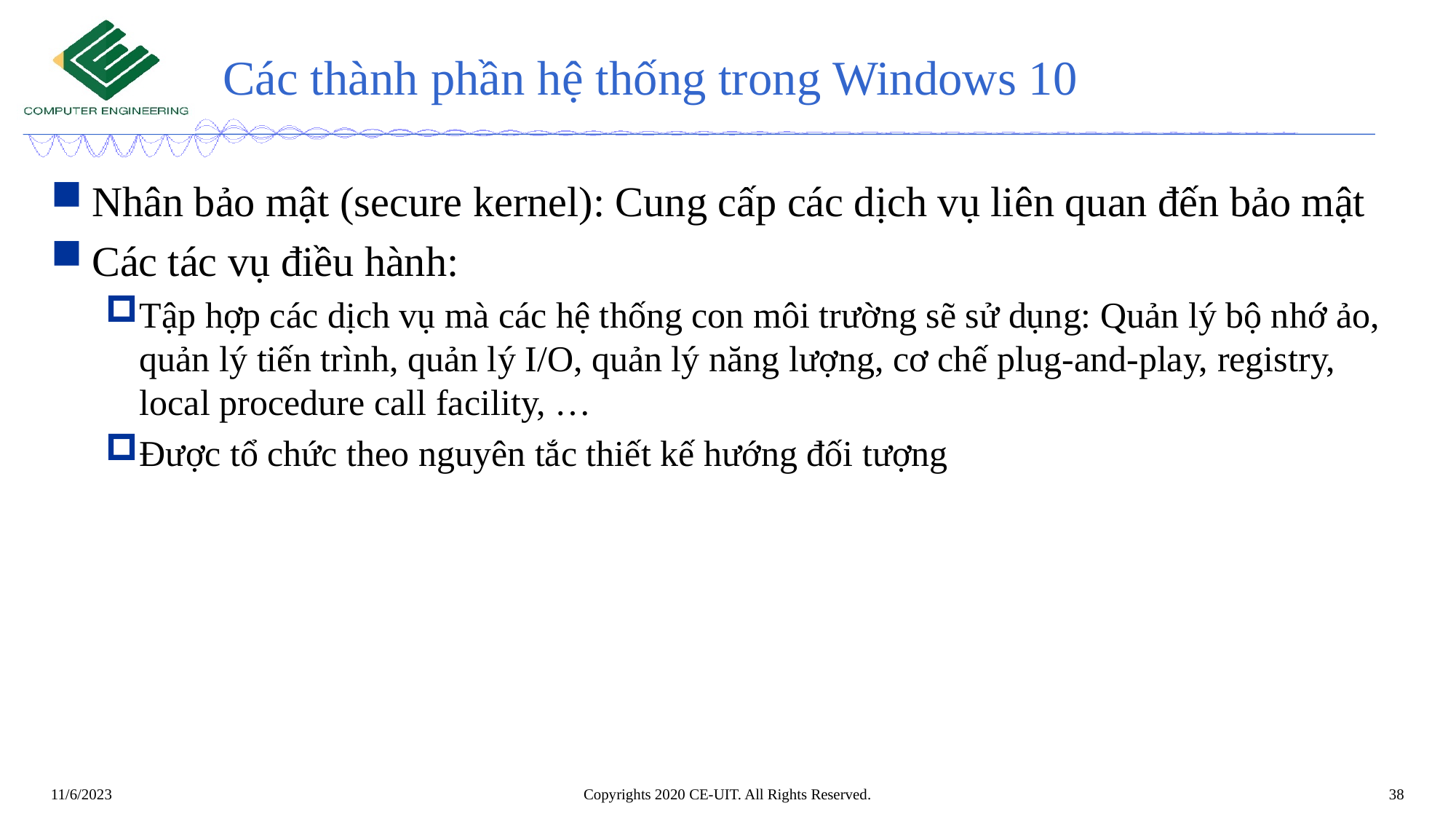

# Các thành phần hệ thống trong Windows 10
Nhân bảo mật (secure kernel): Cung cấp các dịch vụ liên quan đến bảo mật
Các tác vụ điều hành:
Tập hợp các dịch vụ mà các hệ thống con môi trường sẽ sử dụng: Quản lý bộ nhớ ảo, quản lý tiến trình, quản lý I/O, quản lý năng lượng, cơ chế plug-and-play, registry, local procedure call facility, …
Được tổ chức theo nguyên tắc thiết kế hướng đối tượng
Copyrights 2020 CE-UIT. All Rights Reserved.
38
11/6/2023